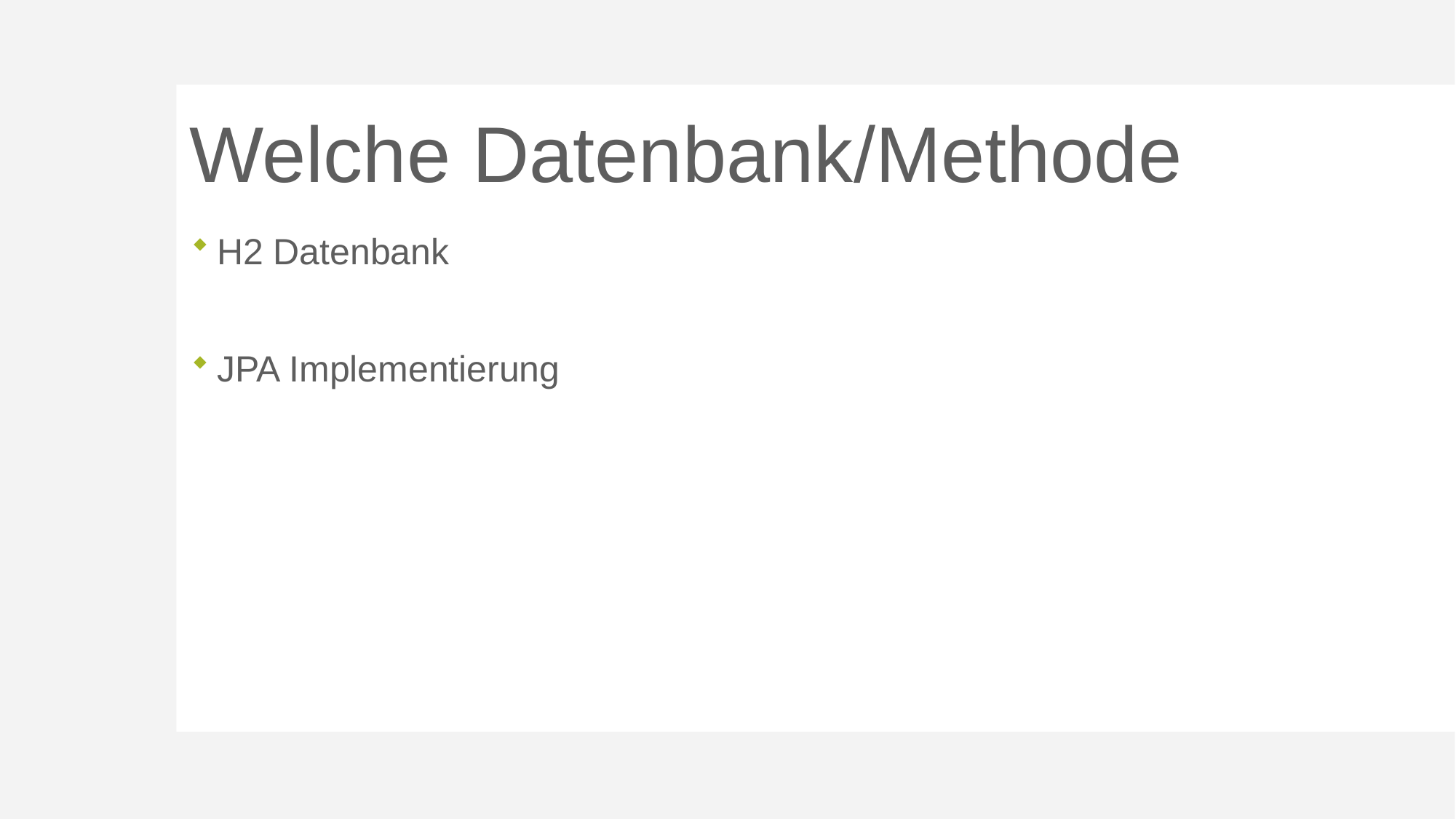

# Welche Datenbank/Methode
H2 Datenbank

JPA Implementierung